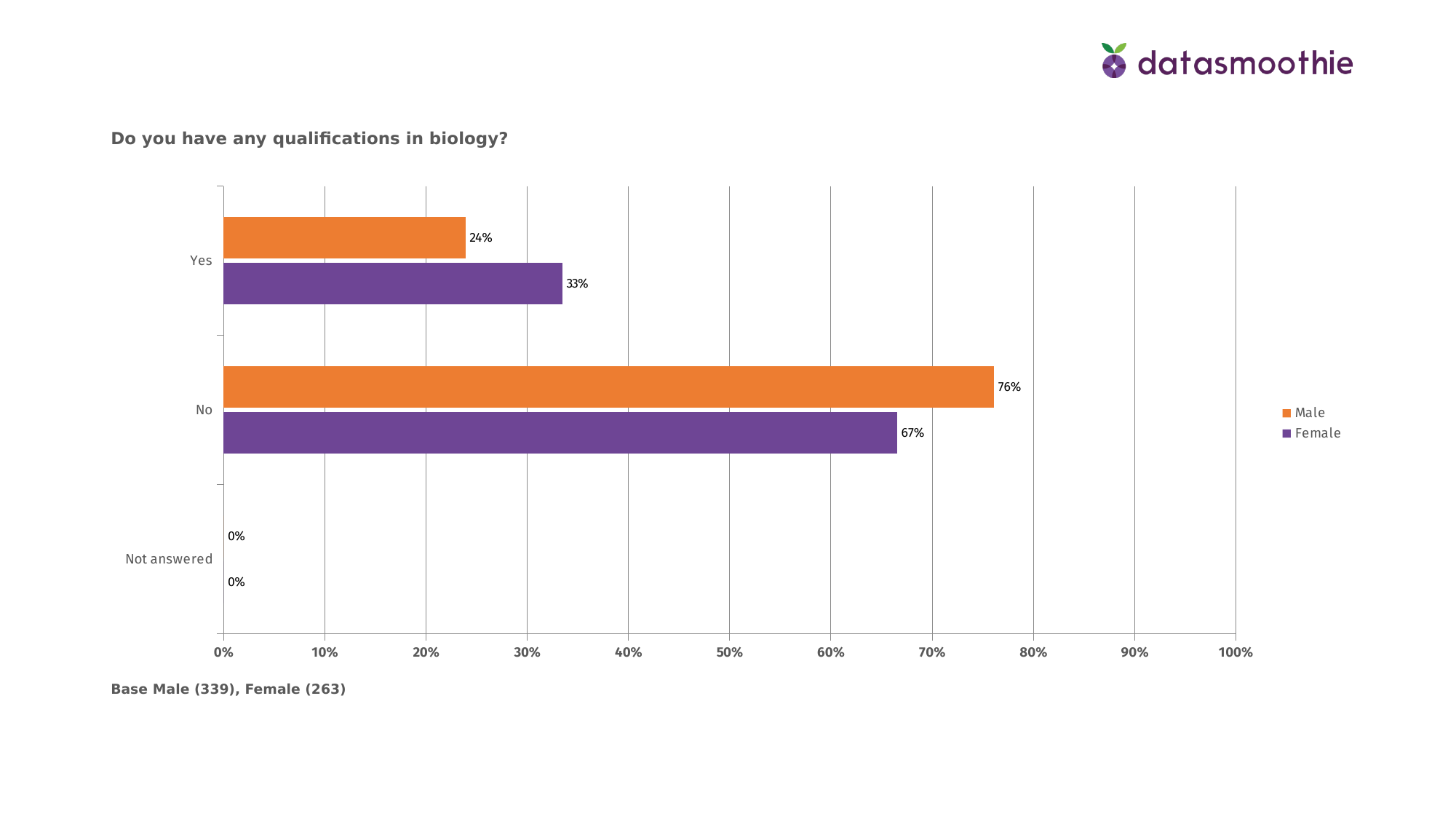

Do you have any qualifications in biology?

### Chart

| Category | Female | Male |
|---|---|---|
| Not answered | 0.0 | 0.0 |
| No | 0.6654000000000001 | 0.7611 |
| Yes | 0.3346 | 0.2389 |
Base Male (339), Female (263)